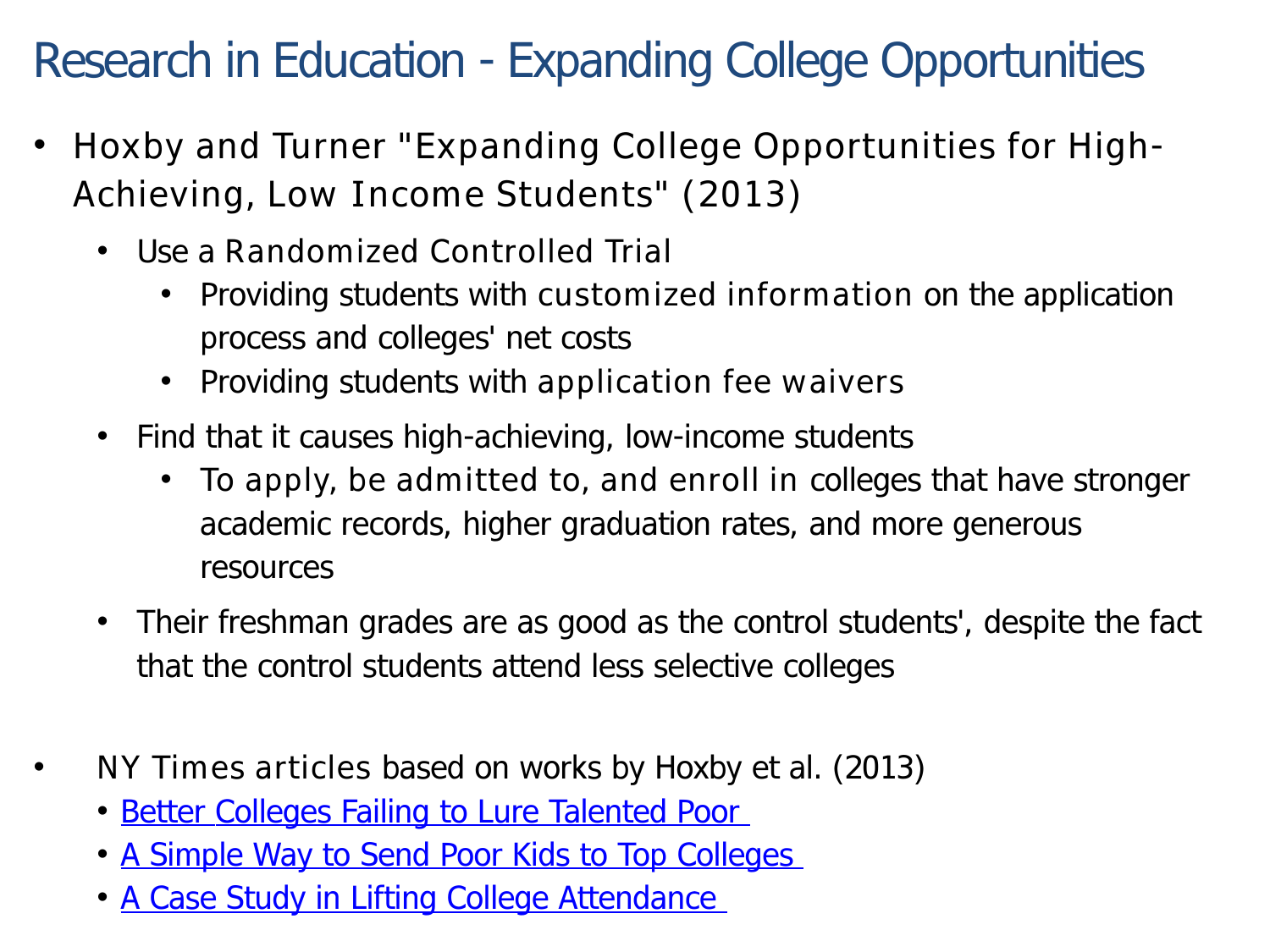

Research in Education - Expanding College Opportunities
Hoxby and Turner "Expanding College Opportunities for High-Achieving, Low Income Students" (2013)

Use a Randomized Controlled Trial
Providing students with customized information on the application process and colleges' net costs
Providing students with application fee waivers

Find that it causes high-achieving, low-income students
To apply, be admitted to, and enroll in colleges that have stronger academic records, higher graduation rates, and more generous resources

Their freshman grades are as good as the control students', despite the fact that the control students attend less selective colleges

NY Times articles based on works by Hoxby et al. (2013)
Better Colleges Failing to Lure Talented Poor
A Simple Way to Send Poor Kids to Top Colleges
A Case Study in Lifting College Attendance